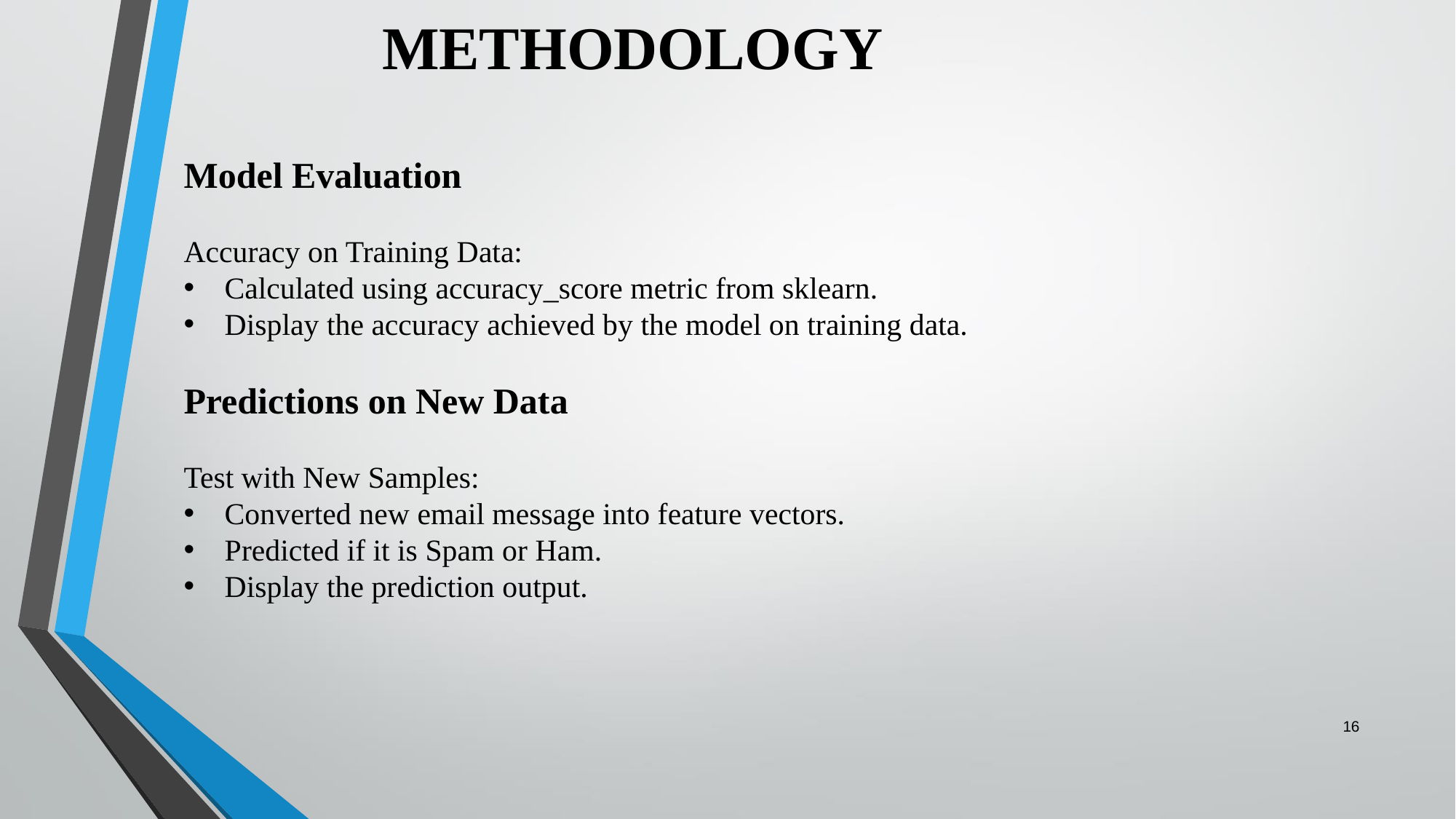

# METHODOLOGY
Model Evaluation

Accuracy on Training Data:
Calculated using accuracy_score metric from sklearn.
Display the accuracy achieved by the model on training data.

Predictions on New Data

Test with New Samples:
Converted new email message into feature vectors.
Predicted if it is Spam or Ham.
Display the prediction output.
16